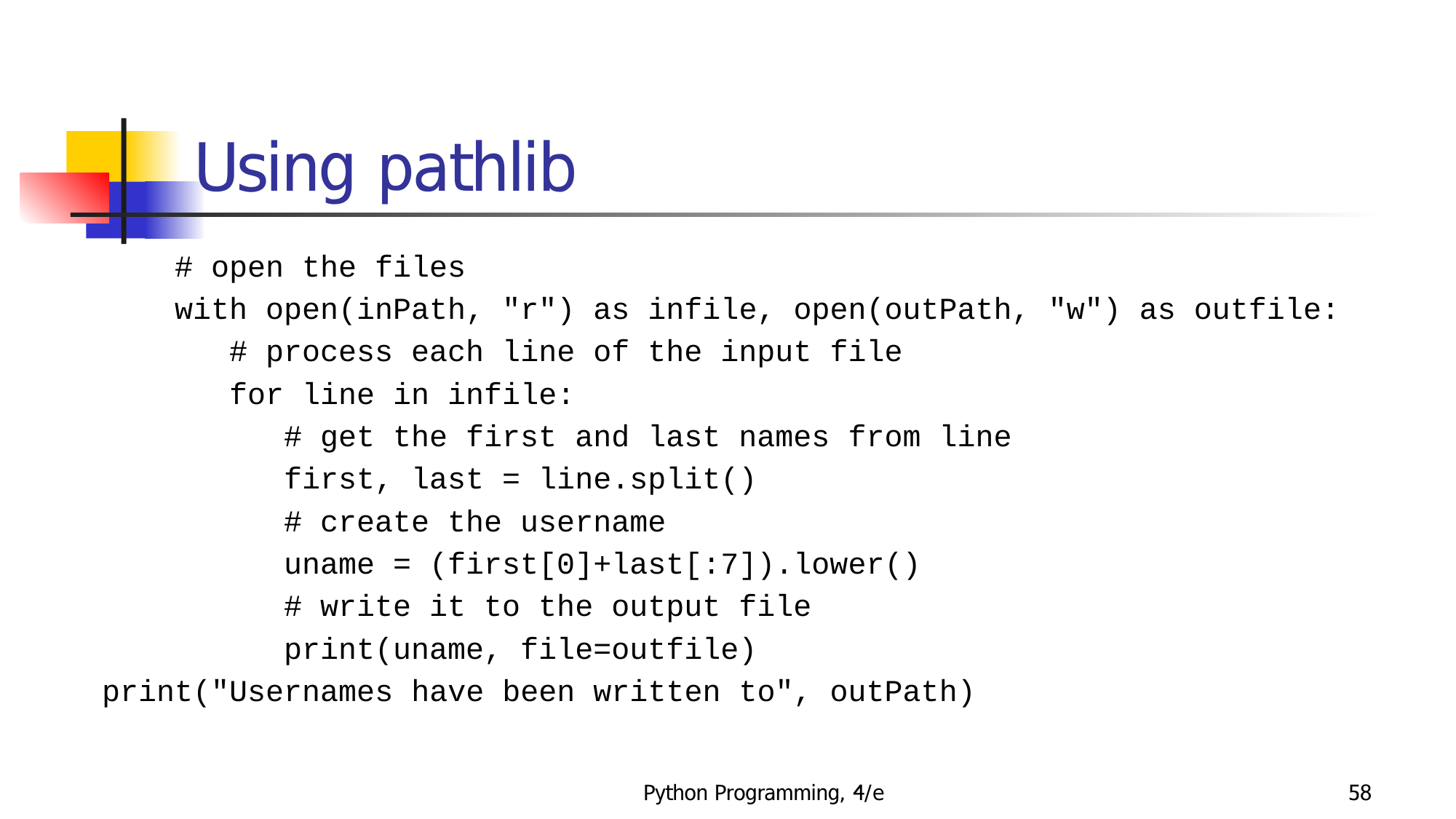

# Using pathlib
    # open the files
    with open(inPath, "r") as infile, open(outPath, "w") as outfile:
       # process each line of the input file
       for line in infile:
          # get the first and last names from line
          first, last = line.split()
          # create the username
          uname = (first[0]+last[:7]).lower()
          # write it to the output file
          print(uname, file=outfile)
print("Usernames have been written to", outPath)
Python Programming, 4/e
58